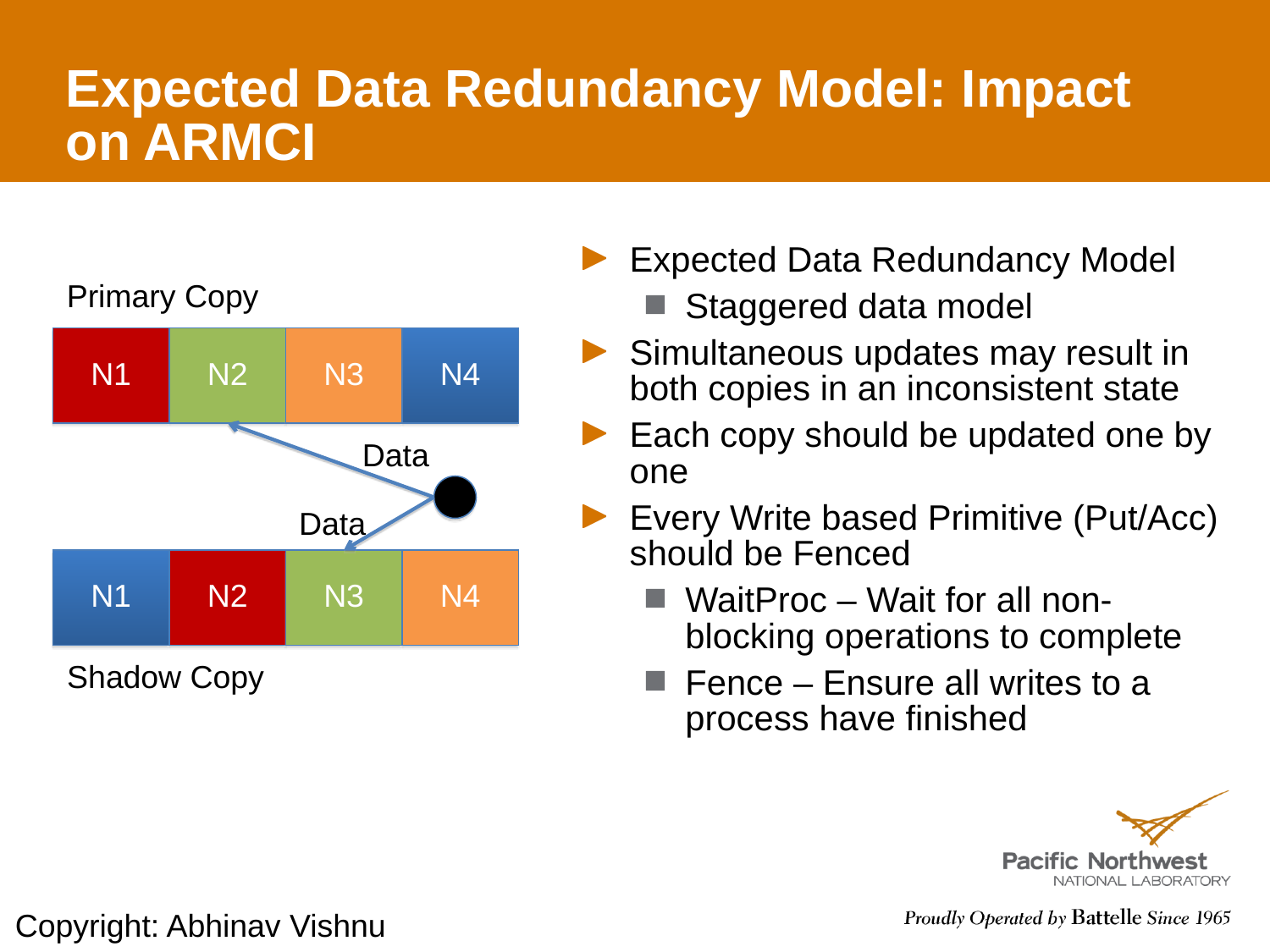

# Expected Data Redundancy Model: Impact on ARMCI
Expected Data Redundancy Model
Staggered data model
Simultaneous updates may result in both copies in an inconsistent state
Each copy should be updated one by one
Every Write based Primitive (Put/Acc) should be Fenced
WaitProc – Wait for all non-blocking operations to complete
Fence – Ensure all writes to a process have finished

Primary Copy
N1
N2
N3
N4
Data

Data
N1
N2
N3
N4
Shadow Copy